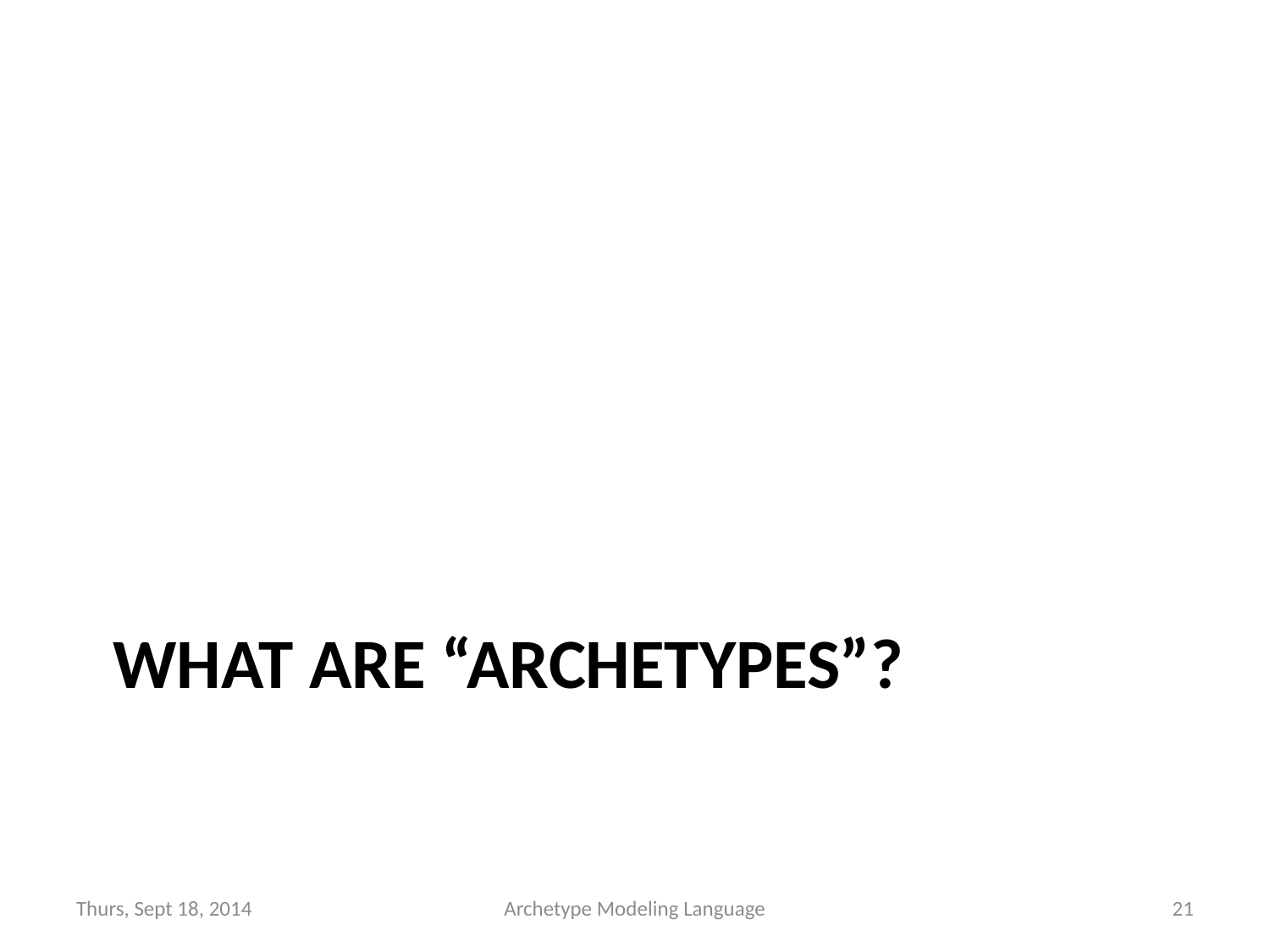

# What are “Archetypes”?
Thurs, Sept 18, 2014
Archetype Modeling Language
21